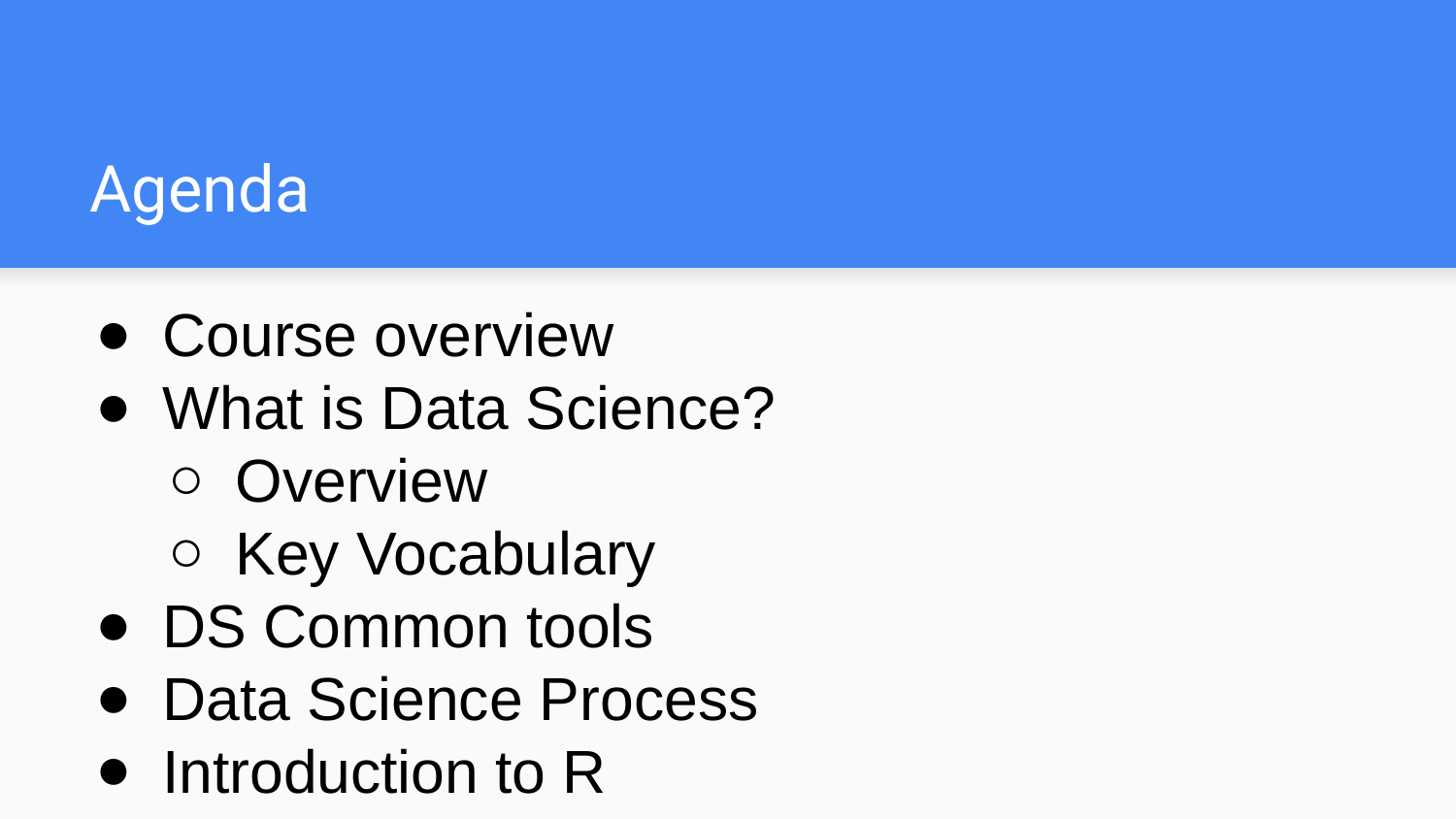

# Agenda
Course overview
What is Data Science?
Overview
Key Vocabulary
DS Common tools
Data Science Process
Introduction to R